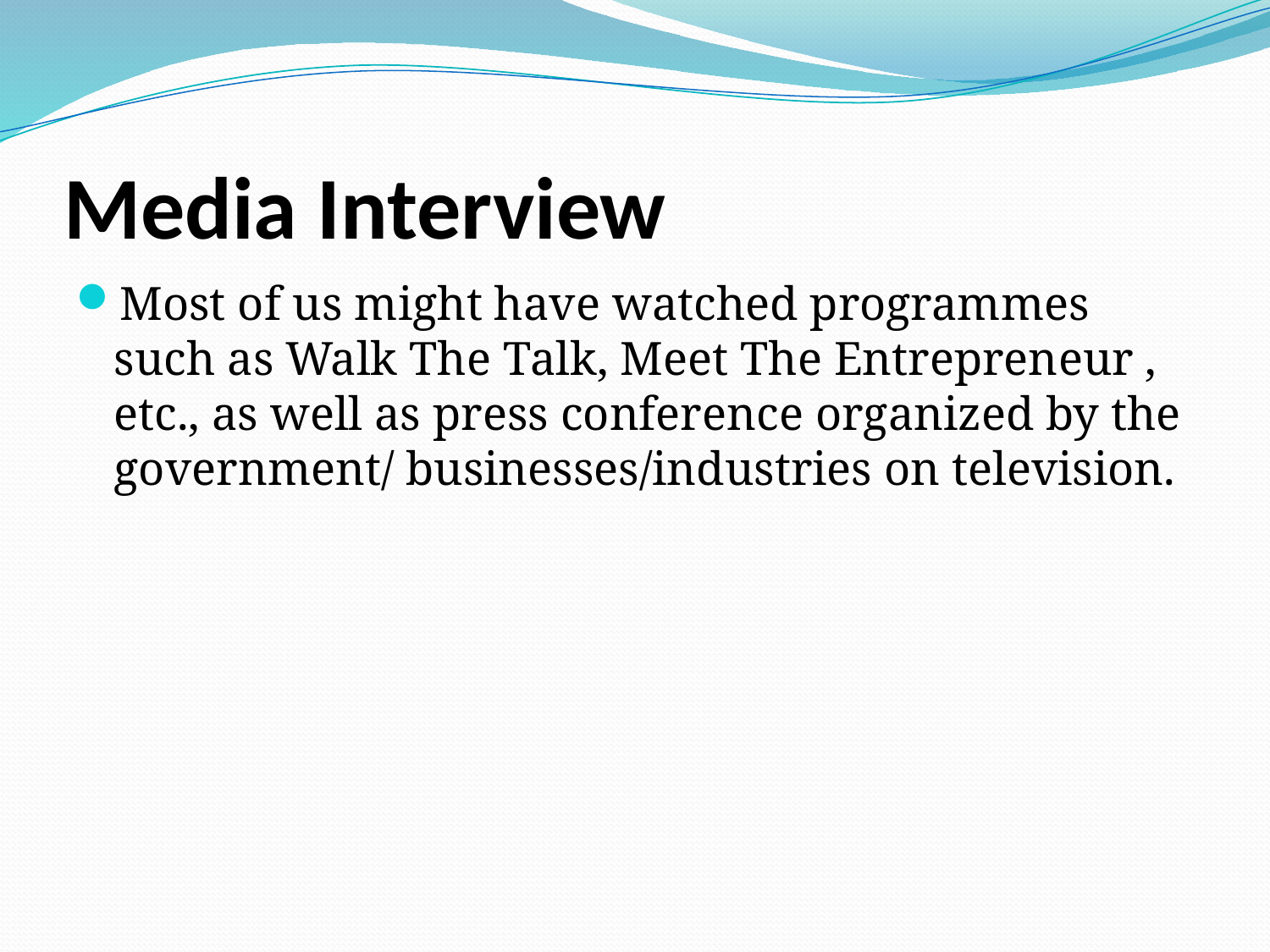

# Media Interview
Most of us might have watched programmes such as Walk The Talk, Meet The Entrepreneur , etc., as well as press conference organized by the government/ businesses/industries on television.